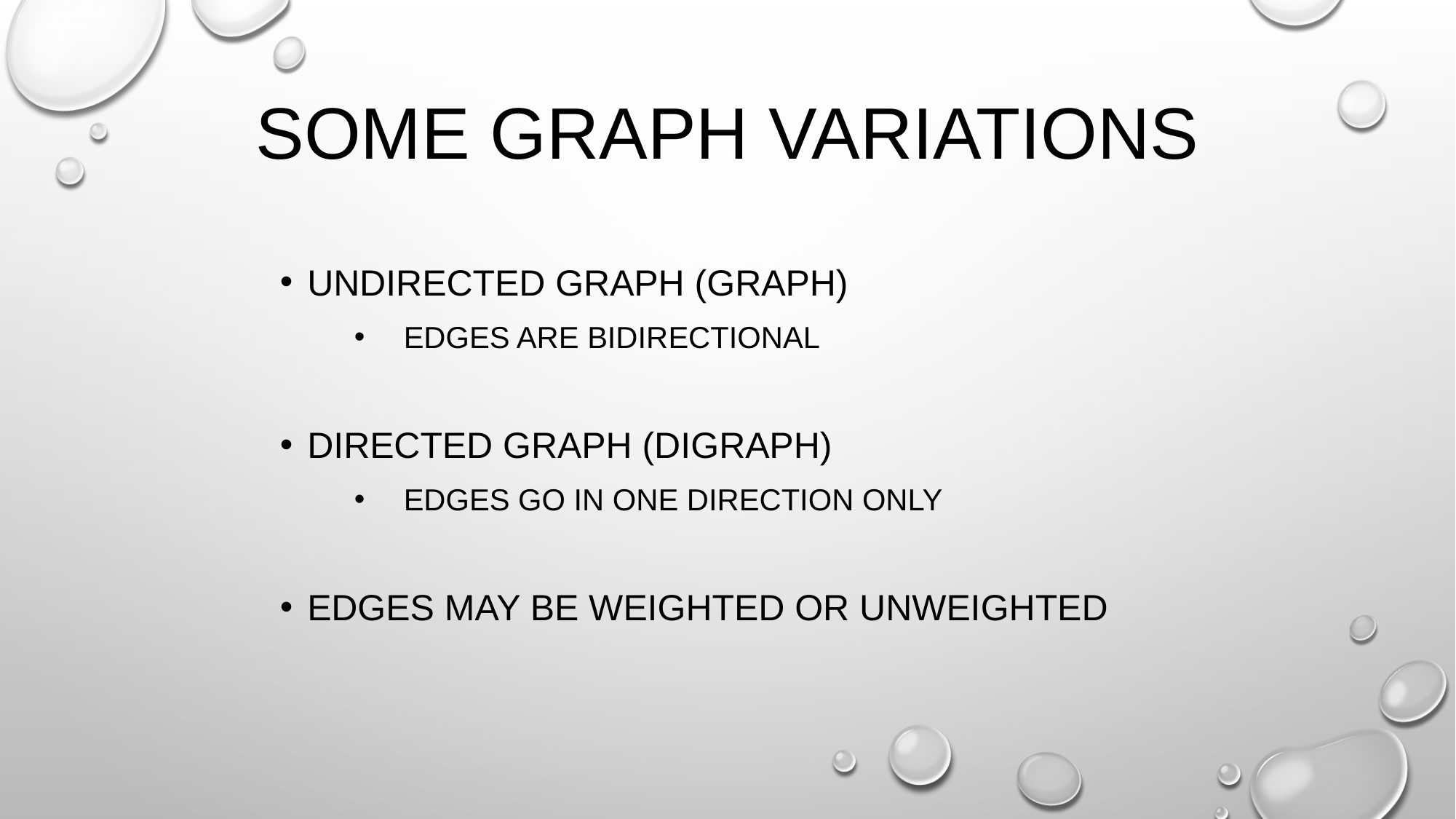

# Some Graph variations
undirected graph (graph)
edges are bidirectional
directed graph (digraph)
edges go in one direction only
edges may be weighted or unweighted